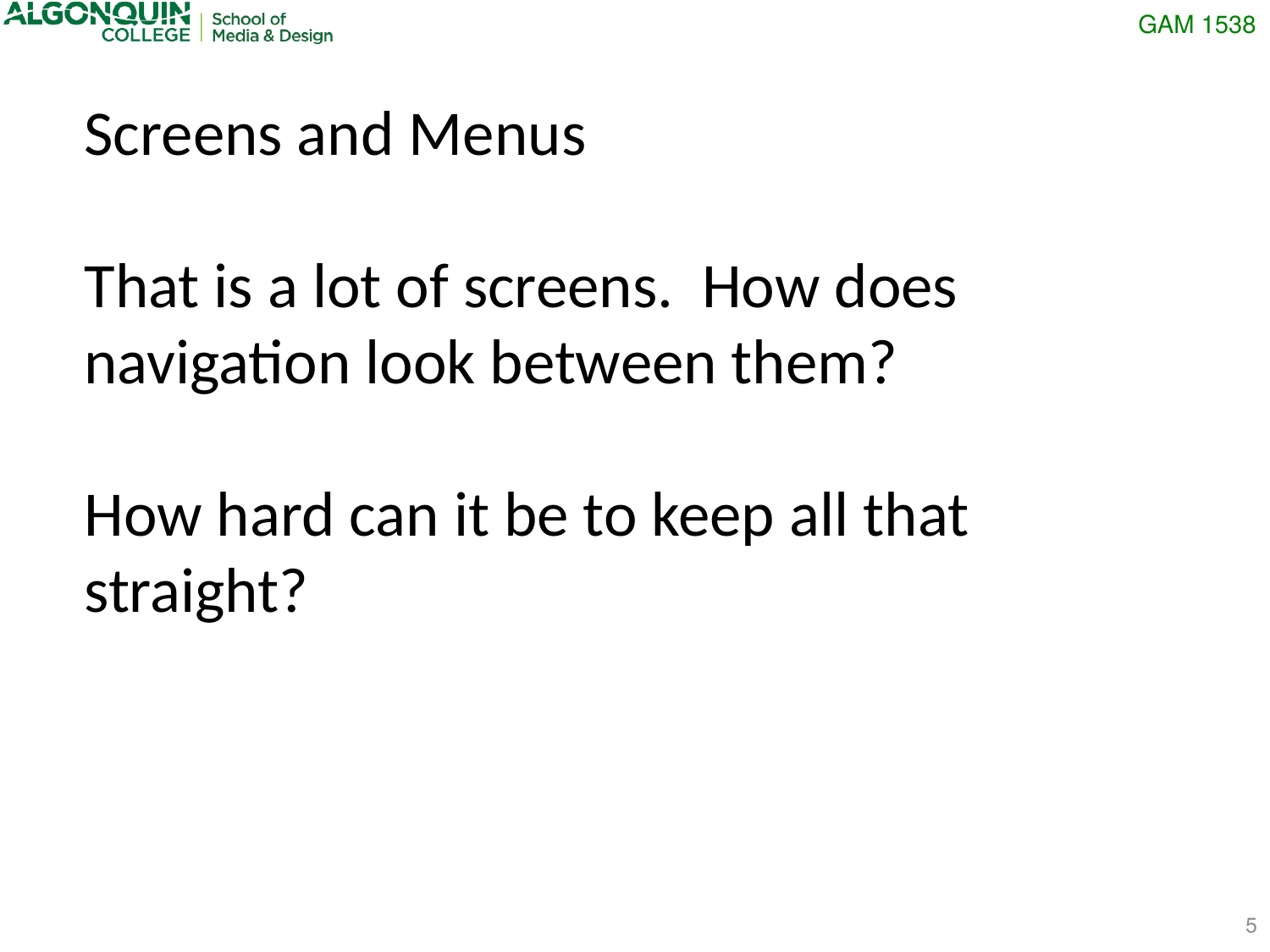

Screens and Menus

That is a lot of screens.  How does navigation look between them?

How hard can it be to keep all that straight?
5